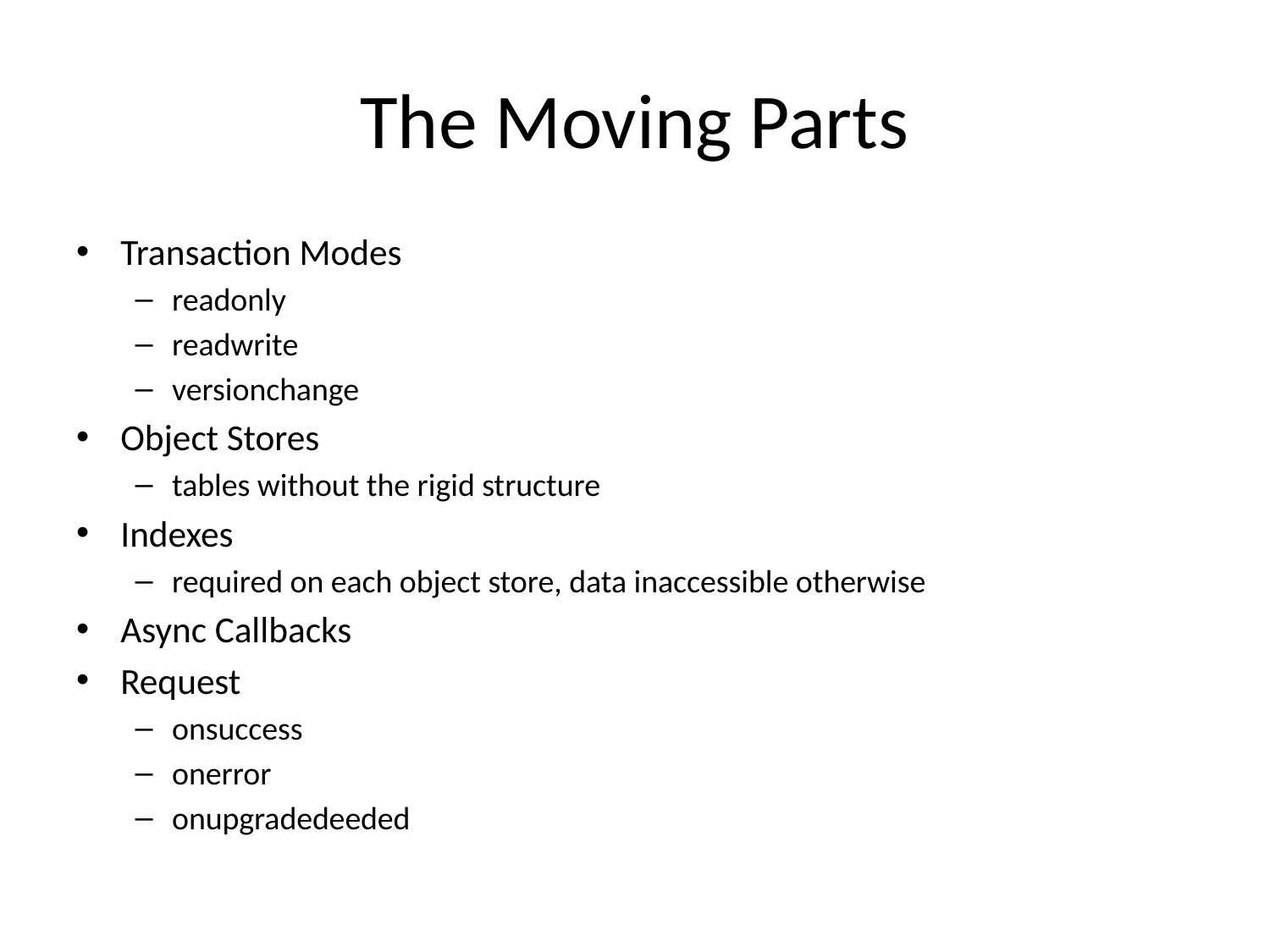

# The Moving Parts
Transaction Modes
readonly
readwrite
versionchange
Object Stores
tables without the rigid structure
Indexes
required on each object store, data inaccessible otherwise
Async Callbacks
Request
onsuccess
onerror
onupgradedeeded